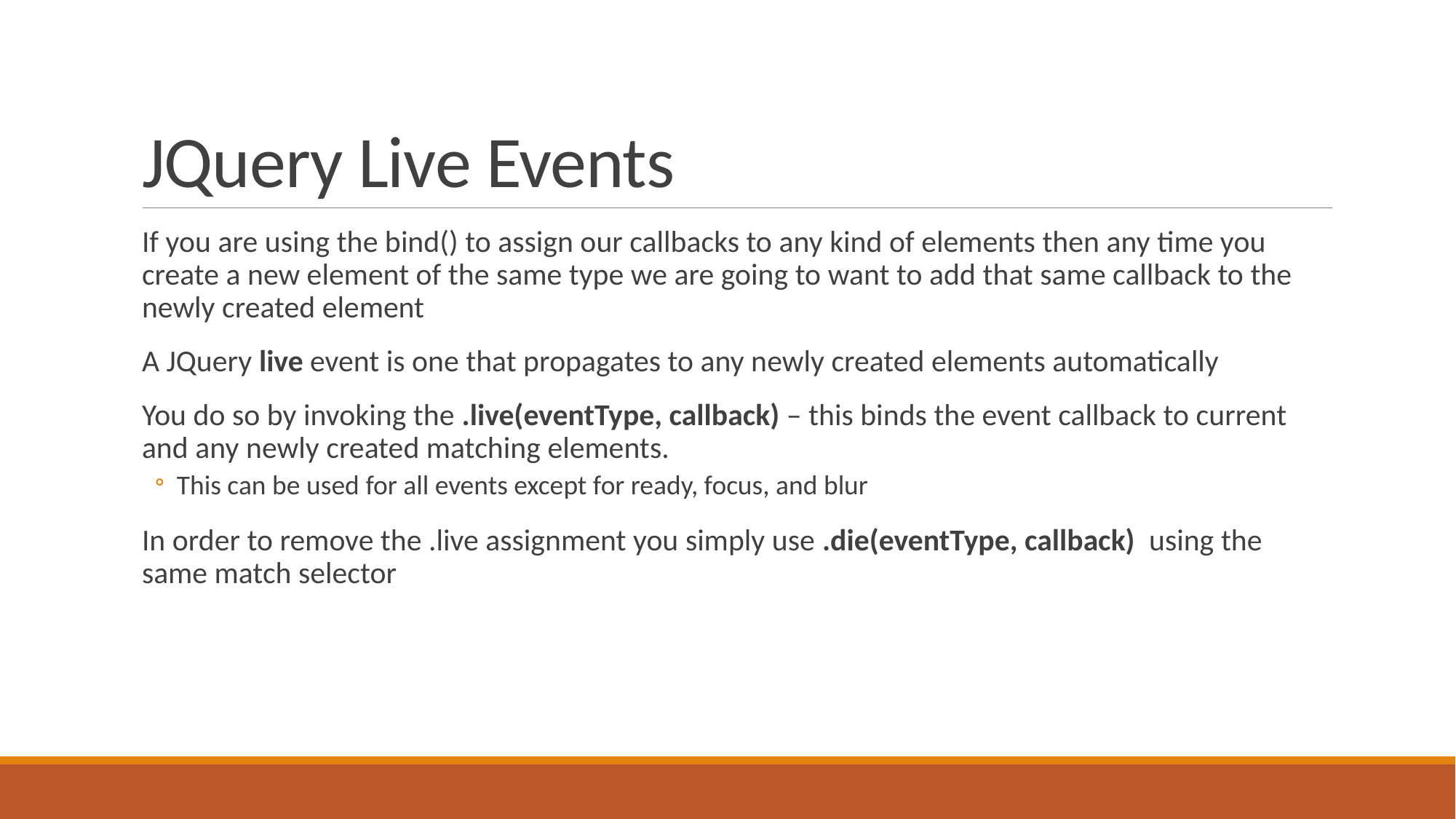

# JQuery Live Events
If you are using the bind() to assign our callbacks to any kind of elements then any time you create a new element of the same type we are going to want to add that same callback to the newly created element
A JQuery live event is one that propagates to any newly created elements automatically
You do so by invoking the .live(eventType, callback) – this binds the event callback to current and any newly created matching elements.
This can be used for all events except for ready, focus, and blur
In order to remove the .live assignment you simply use .die(eventType, callback)  using the same match selector